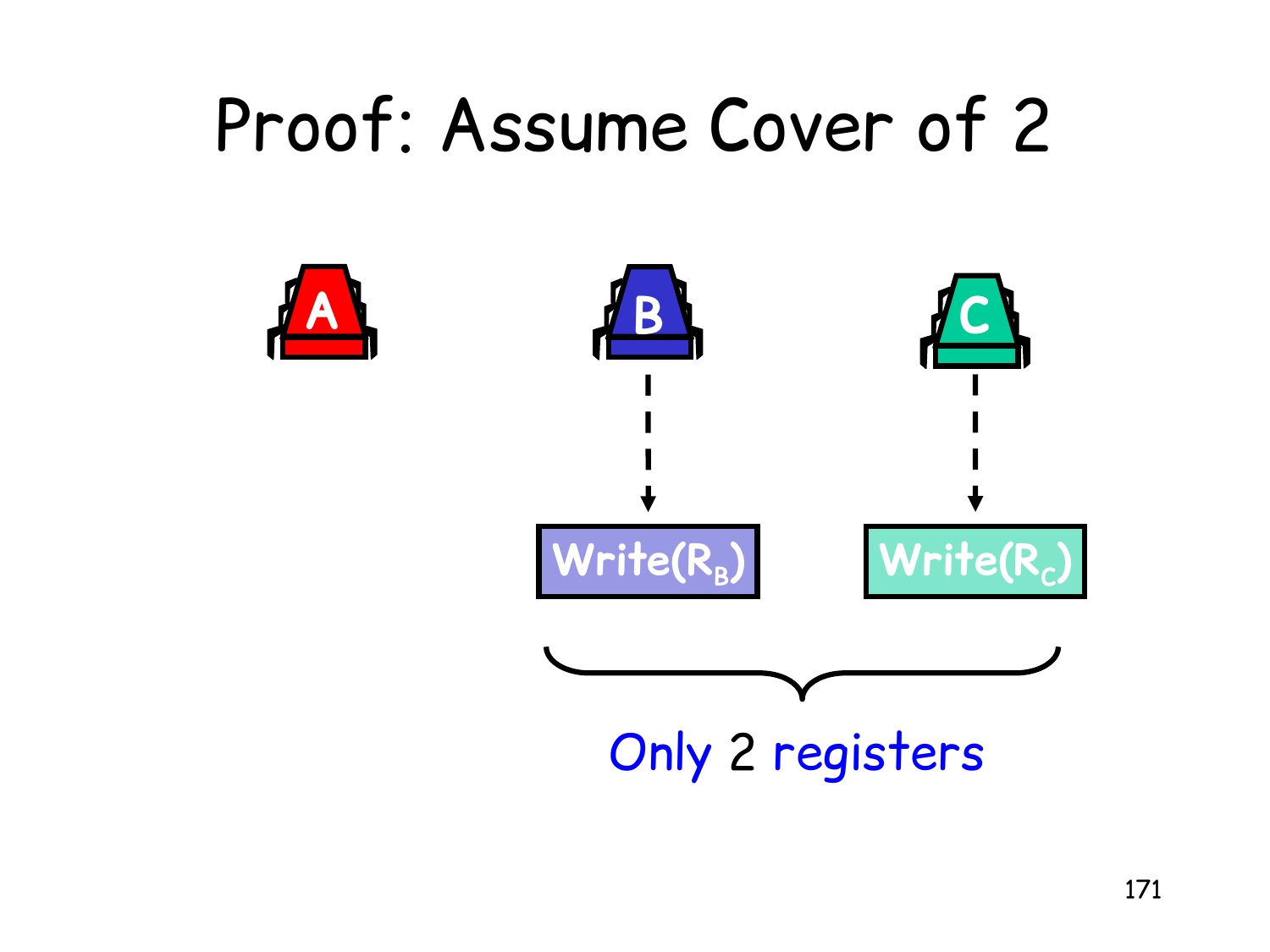

# Proof: Assume Cover of 2

A

B
C

Write(RB)
Write(RC)
Only 2 registers
171